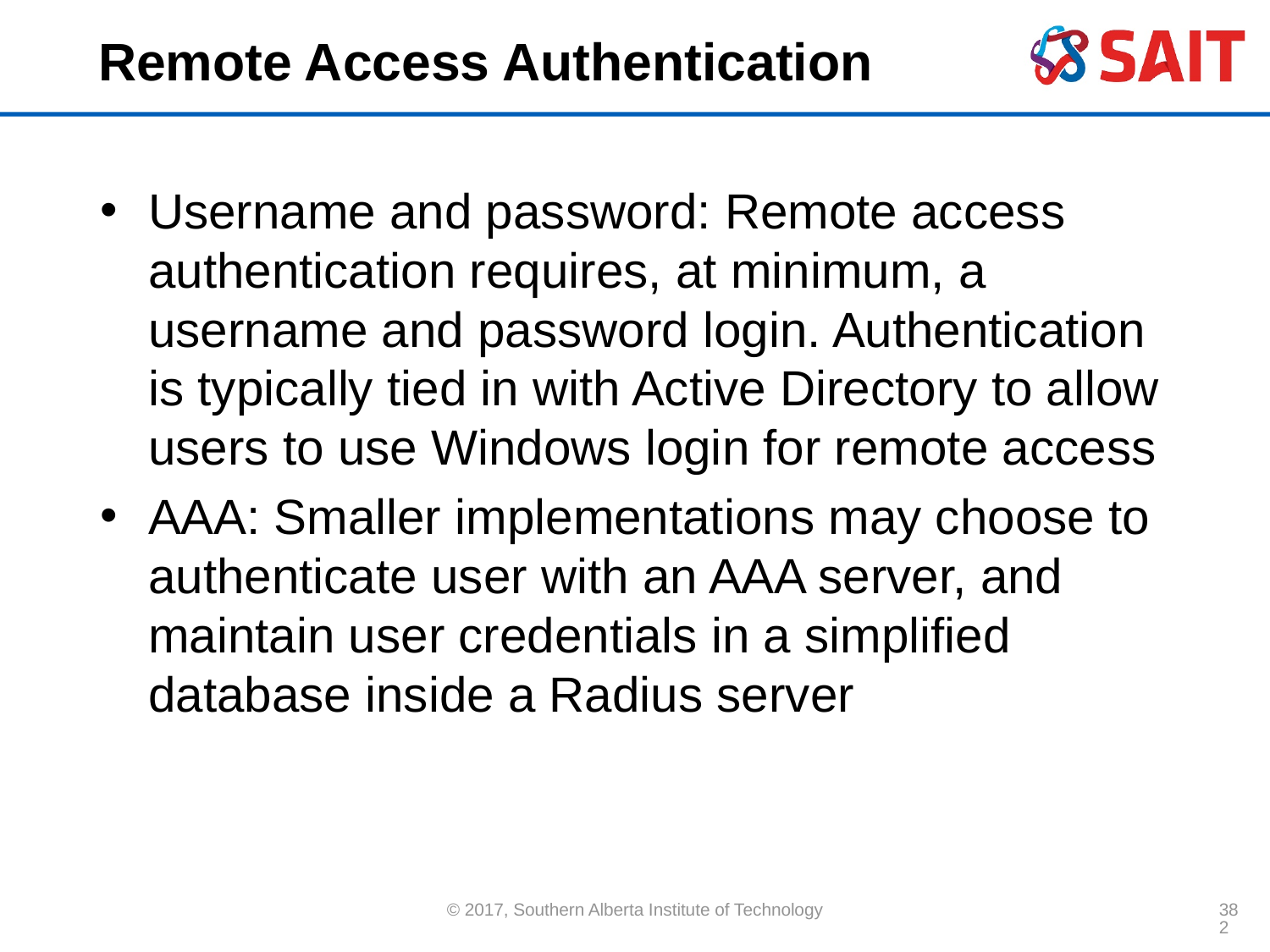

# Remote Access Authentication
Username and password: Remote access authentication requires, at minimum, a username and password login. Authentication is typically tied in with Active Directory to allow users to use Windows login for remote access
AAA: Smaller implementations may choose to authenticate user with an AAA server, and maintain user credentials in a simplified database inside a Radius server